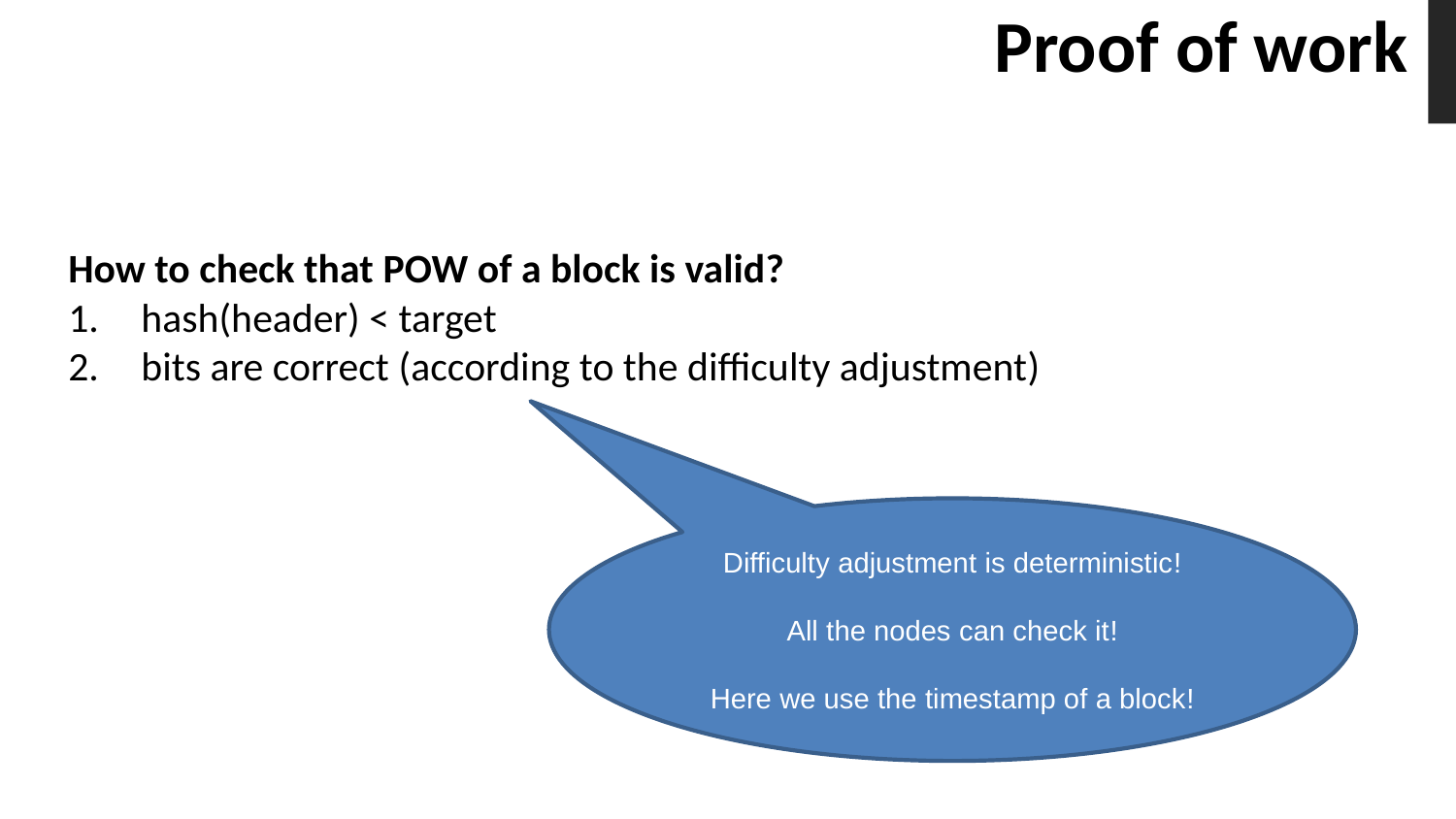

# Proof of work

How to check that POW of a block is valid?
hash(header) < target
bits are correct (according to the difficulty adjustment)
Difficulty adjustment is deterministic!

All the nodes can check it!

Here we use the timestamp of a block!